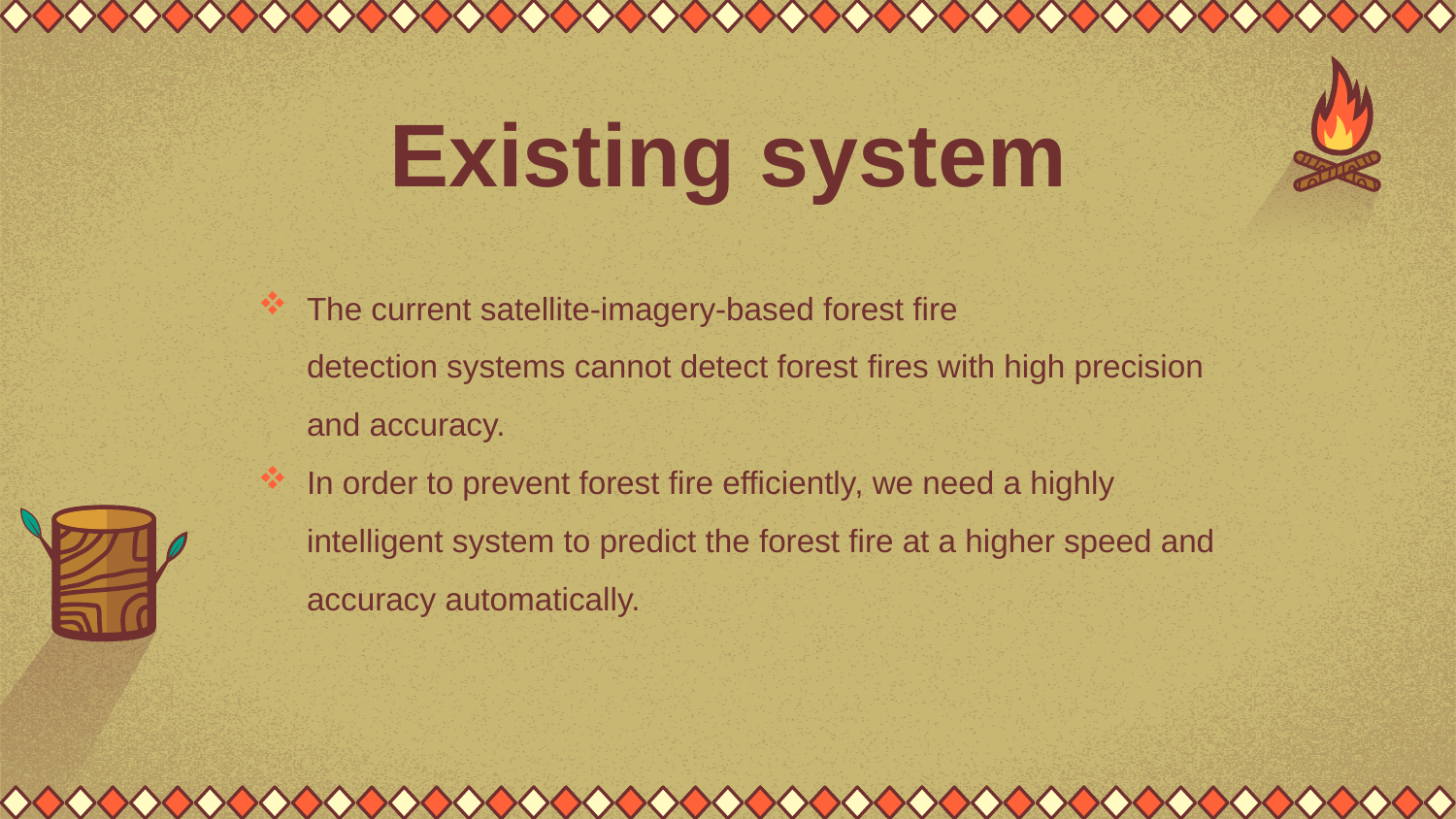

# Existing system
The current satellite-imagery-based forest fire detection systems cannot detect forest fires with high precision and accuracy.
In order to prevent forest fire efficiently, we need a highly intelligent system to predict the forest fire at a higher speed and accuracy automatically.